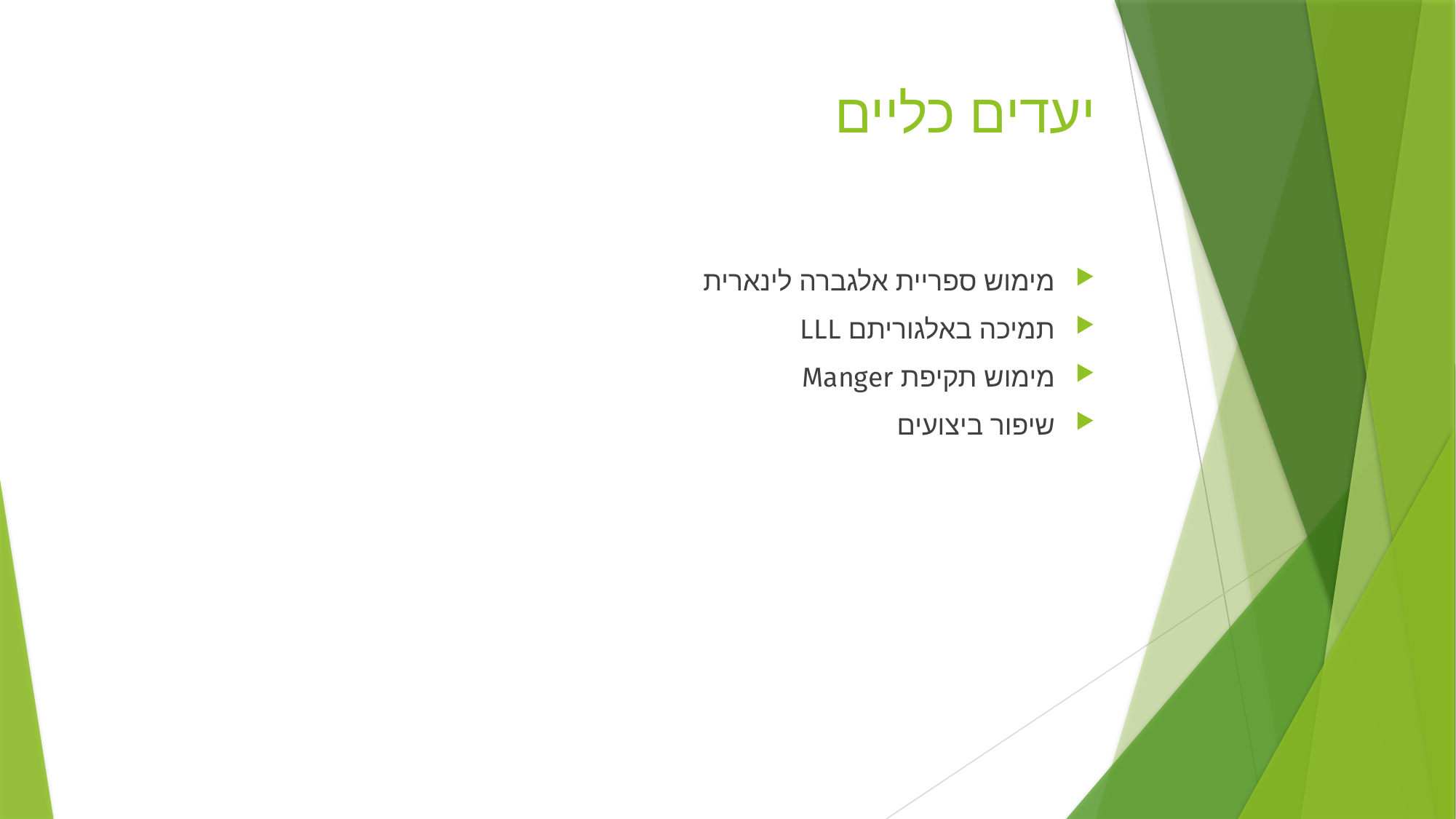

# יעדים כליים
מימוש ספריית אלגברה לינארית
תמיכה באלגוריתם LLL
מימוש תקיפת Manger
שיפור ביצועים